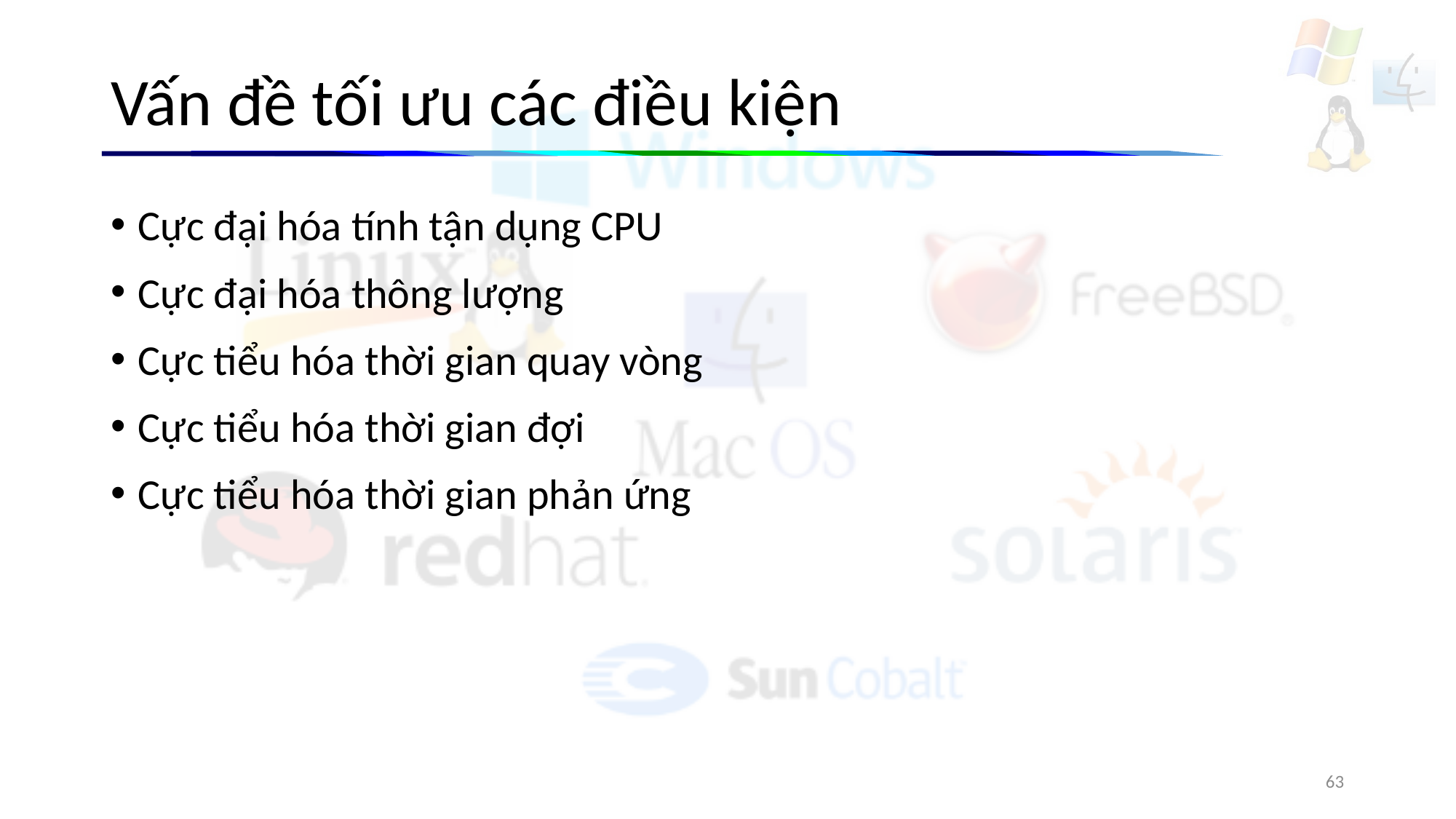

# Vấn đề tối ưu các điều kiện
Cực đại hóa tính tận dụng CPU
Cực đại hóa thông lượng
Cực tiểu hóa thời gian quay vòng
Cực tiểu hóa thời gian đợi
Cực tiểu hóa thời gian phản ứng
63